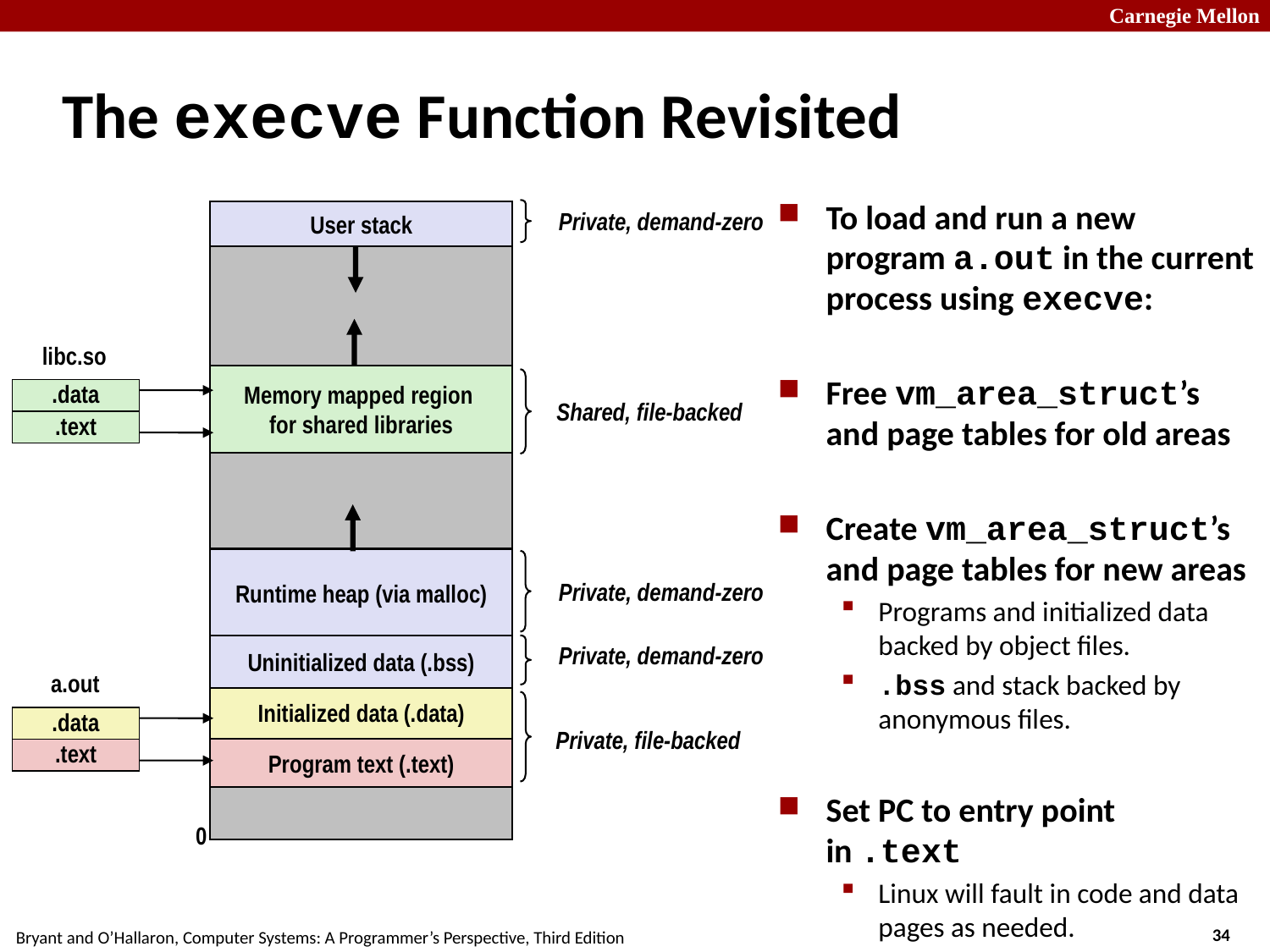

# The execve Function Revisited
To load and run a new program a.out in the current process using execve:

Free vm_area_struct’s and page tables for old areas

Create vm_area_struct’s and page tables for new areas
Programs and initialized data backed by object files.
.bss and stack backed by anonymous files.

Set PC to entry point in .text
Linux will fault in code and data pages as needed.

Private, demand-zero
User stack

libc.so
Memory mapped region
for shared libraries

.data

Shared, file-backed
.text

Runtime heap (via malloc)

Private, demand-zero
Private, demand-zero

Uninitialized data (.bss)
a.out
Initialized data (.data)

.data

Private, file-backed
Program text (.text)
.text

0